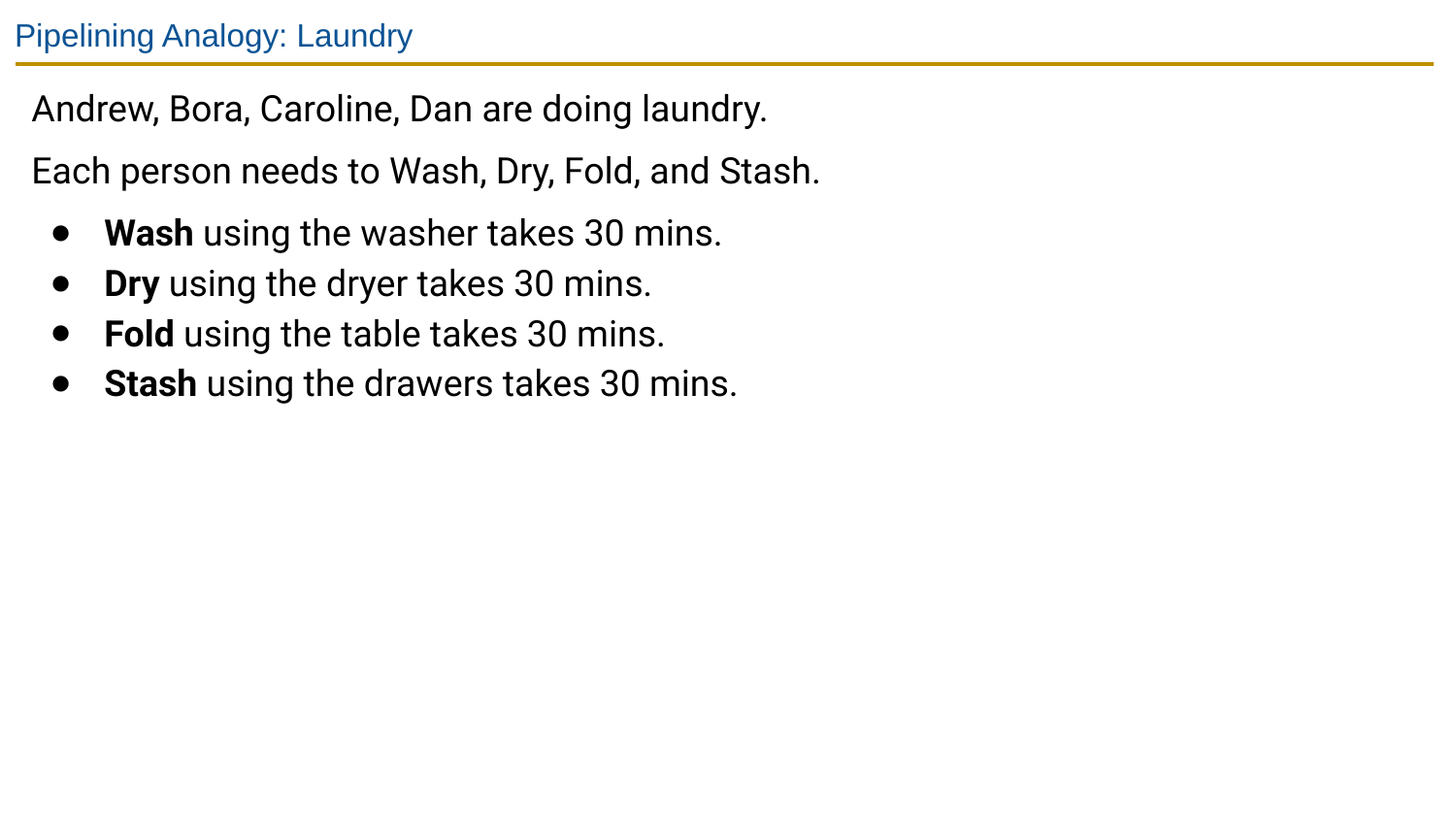

# Pipelining Analogy: Laundry
Andrew, Bora, Caroline, Dan are doing laundry.
Each person needs to Wash, Dry, Fold, and Stash.
Wash using the washer takes 30 mins.
Dry using the dryer takes 30 mins.
Fold using the table takes 30 mins.
Stash using the drawers takes 30 mins.